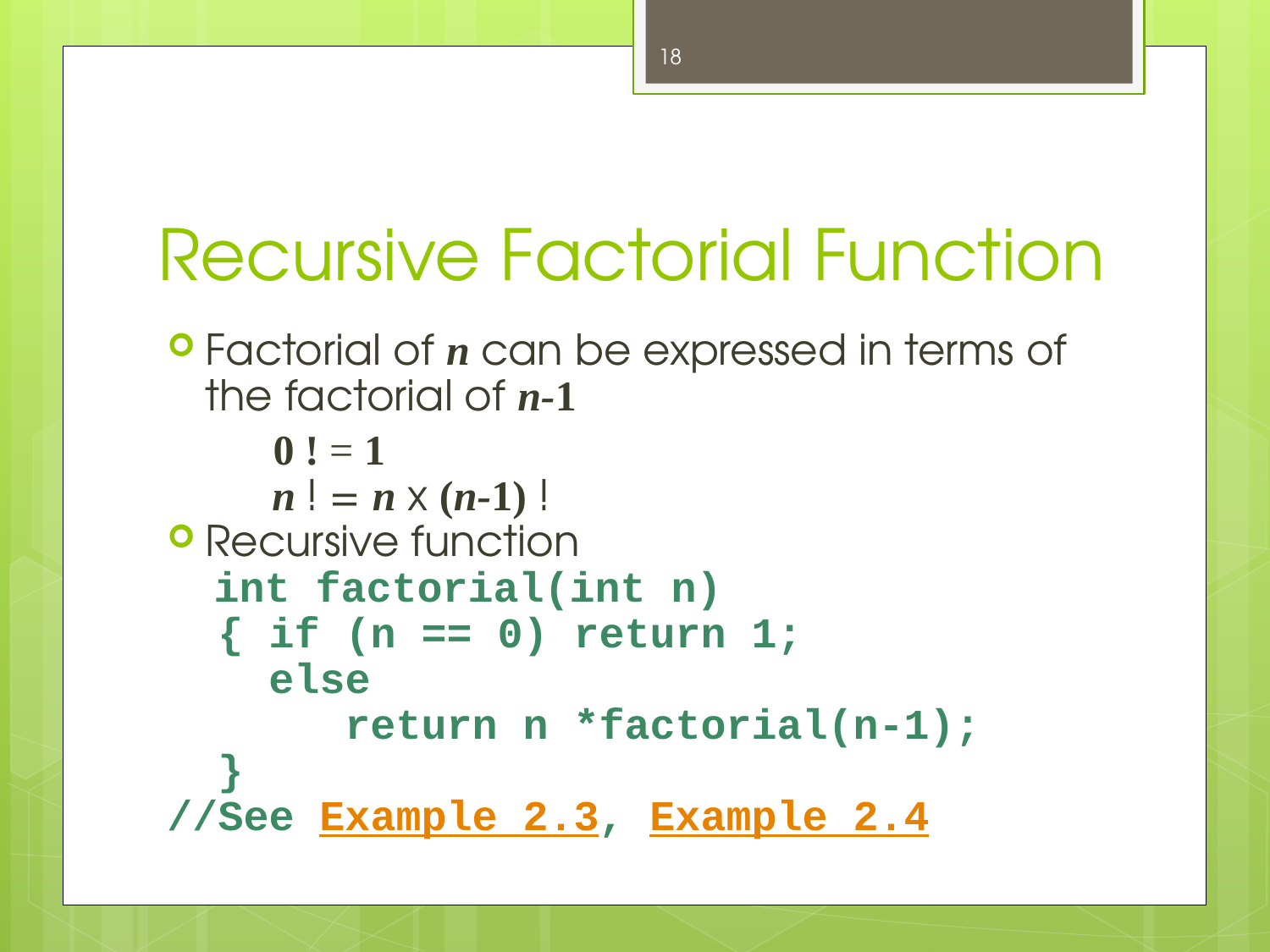

18
# Recursive Factorial Function
Factorial of n can be expressed in terms of the factorial of n-1
          0 ! = 1
         n ! = n x (n-1) !
Recursive function
    int factorial(int n)
  { if (n == 0) return 1;
    else
       return n *factorial(n-1);
  }
//See Example 2.3, Example 2.4